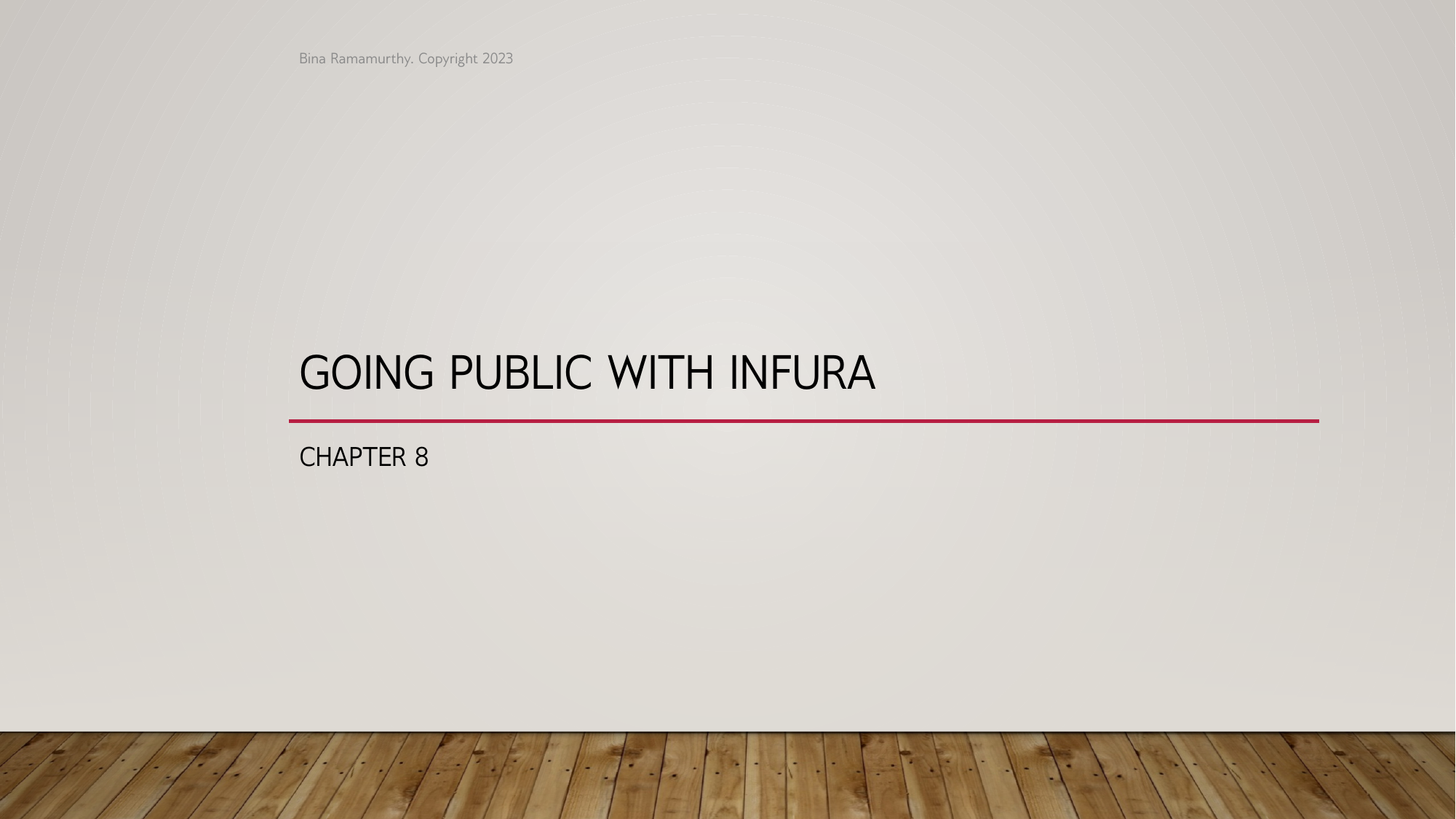

Bina Ramamurthy. Copyright 2023
# Going public with Infura
Chapter 8